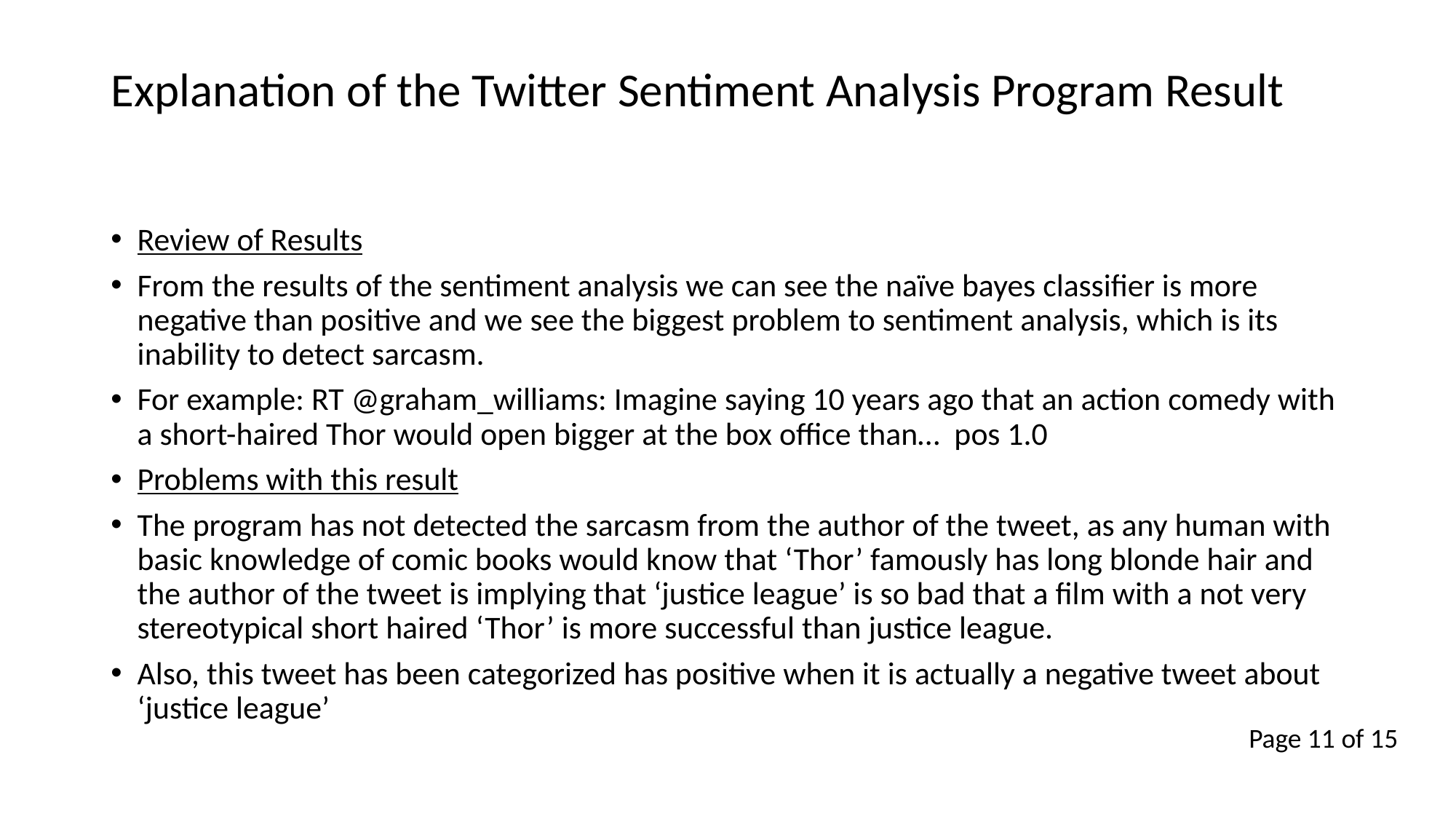

# Explanation of the Twitter Sentiment Analysis Program Result
Review of Results
From the results of the sentiment analysis we can see the naïve bayes classifier is more negative than positive and we see the biggest problem to sentiment analysis, which is its inability to detect sarcasm.
For example: RT @graham_williams: Imagine saying 10 years ago that an action comedy with a short-haired Thor would open bigger at the box office than…  pos 1.0
Problems with this result
The program has not detected the sarcasm from the author of the tweet, as any human with basic knowledge of comic books would know that ‘Thor’ famously has long blonde hair and the author of the tweet is implying that ‘justice league’ is so bad that a film with a not very stereotypical short haired ‘Thor’ is more successful than justice league.
Also, this tweet has been categorized has positive when it is actually a negative tweet about ‘justice league’

Page 11 of 15